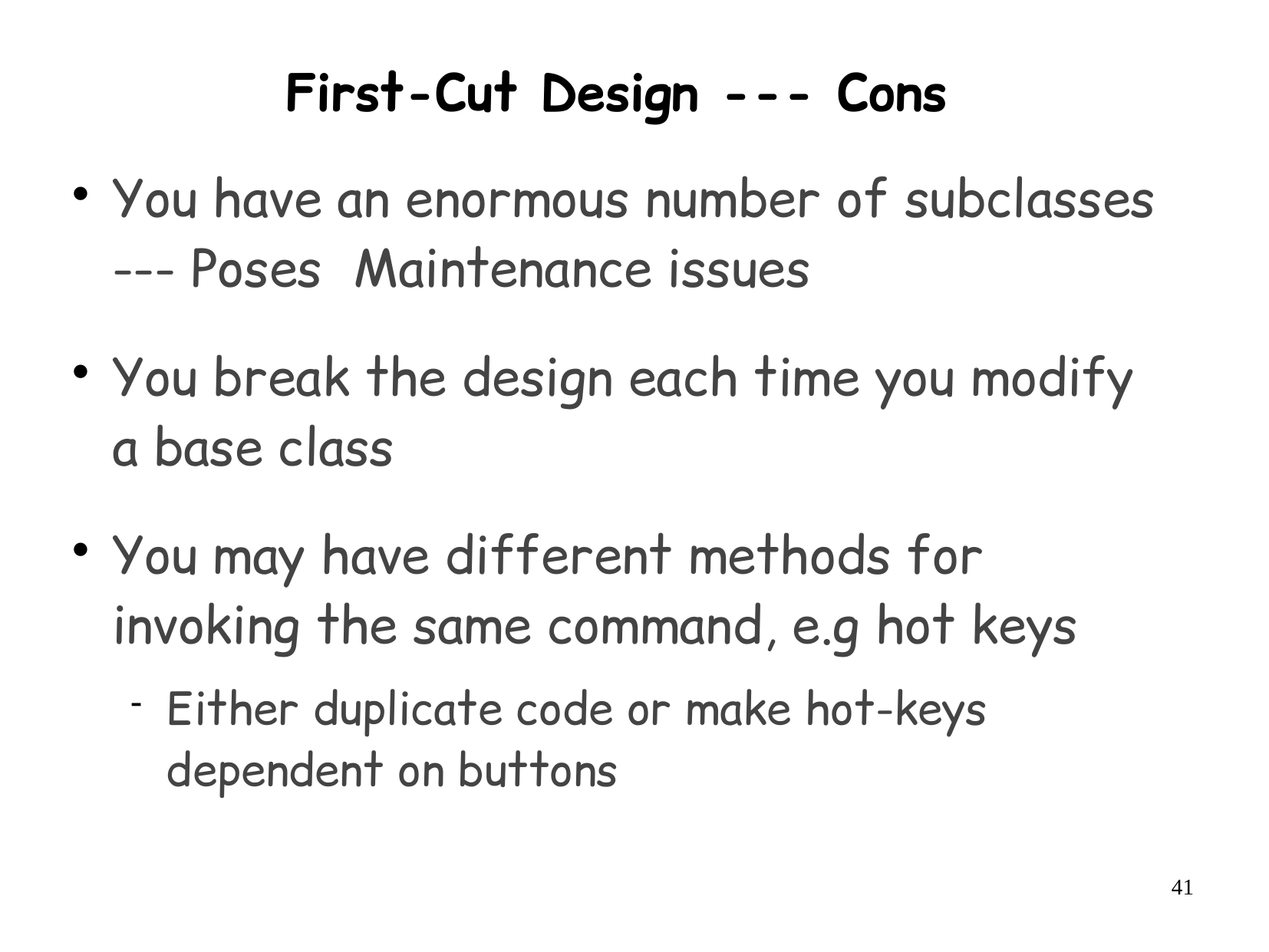

# First-Cut Design --- Cons
You have an enormous number of subclasses --- Poses  Maintenance issues
You break the design each time you modify a base class
You may have different methods for invoking the same command, e.g hot keys
Either duplicate code or make hot-keys dependent on buttons